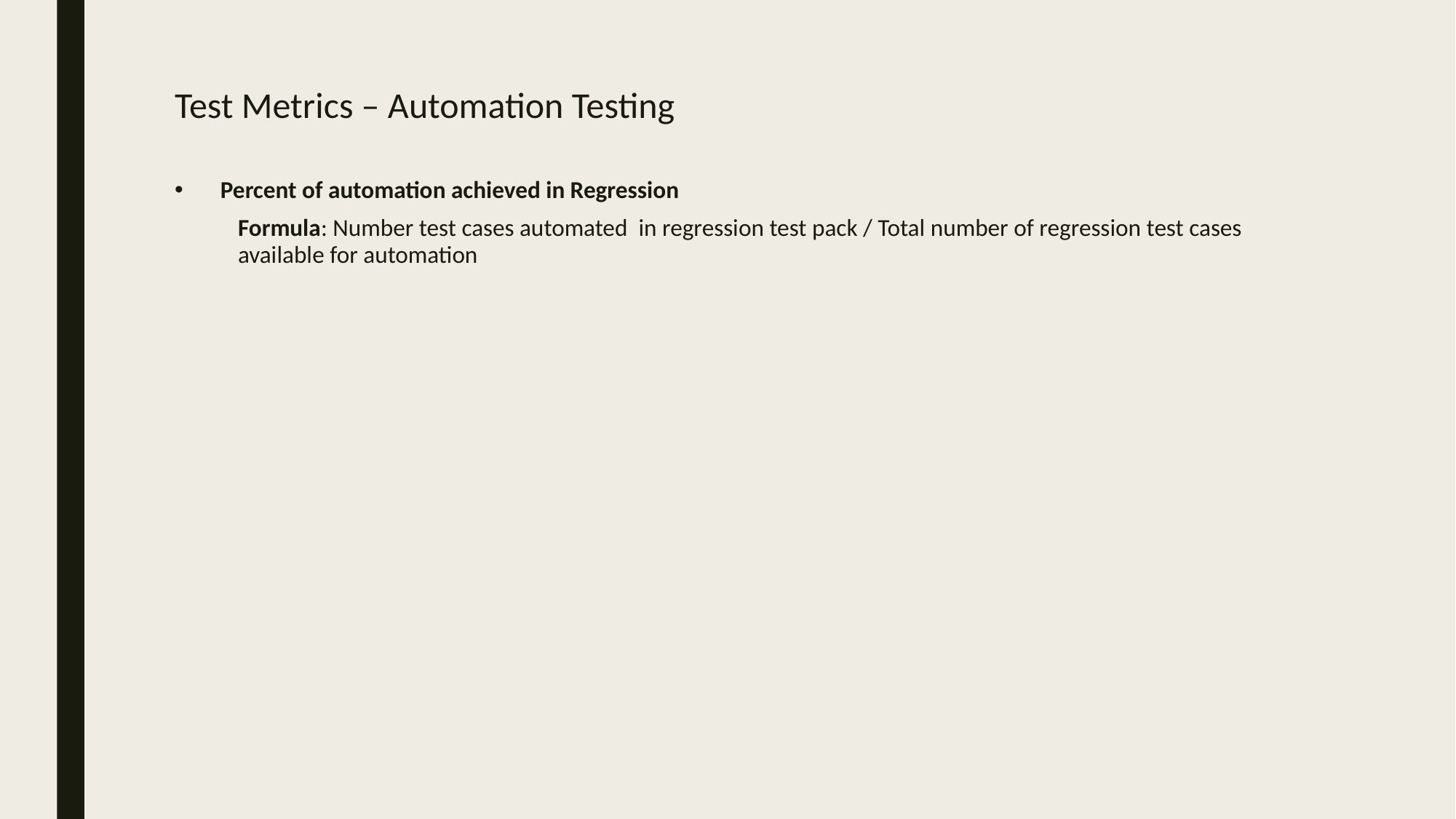

# Test Metrics – Automation Testing
Percent of automation achieved in Regression
Formula: Number test cases automated  in regression test pack / Total number of regression test cases available for automation